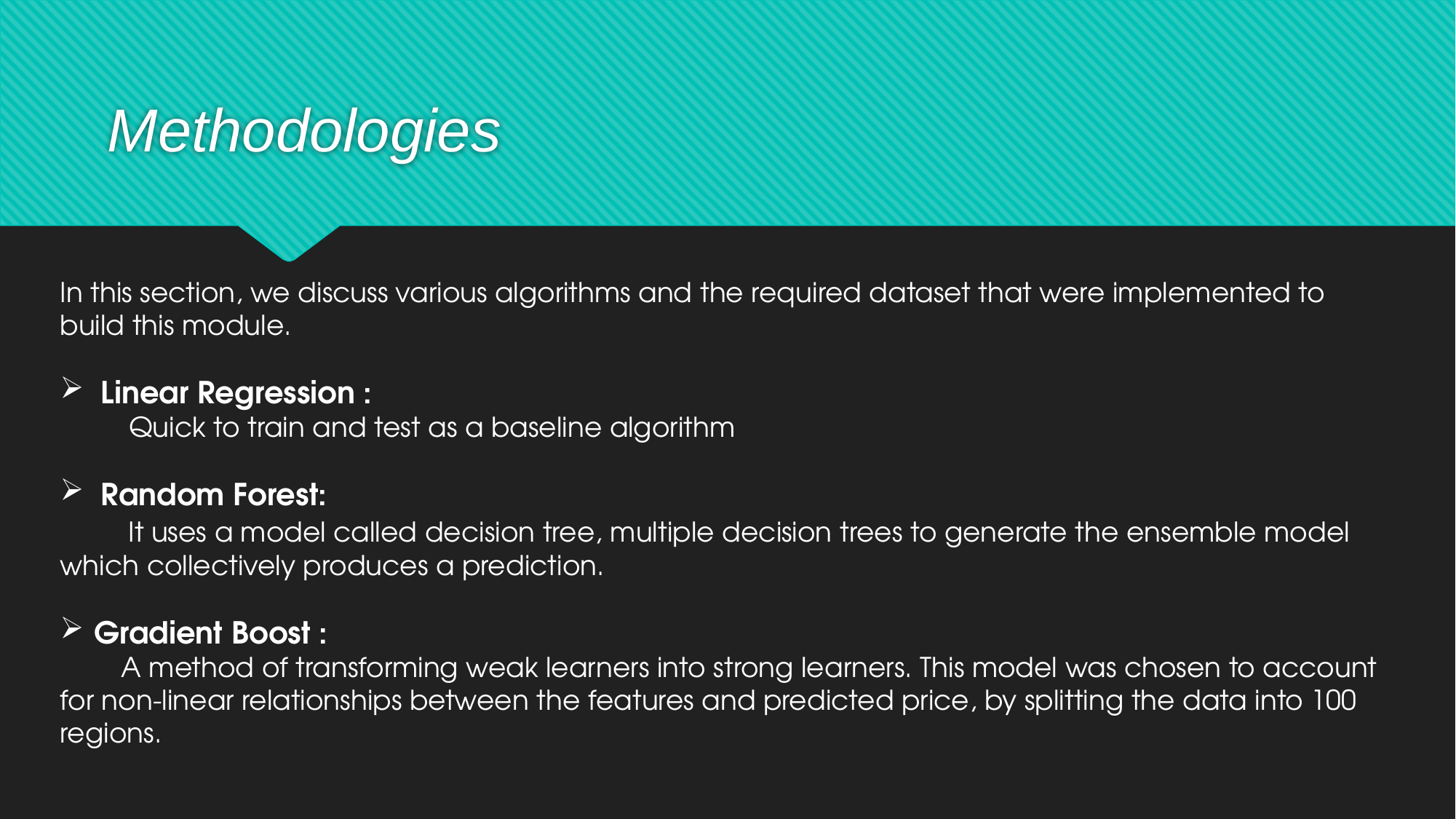

# Methodologies
In this section, we discuss various algorithms and the required dataset that were implemented to build this module.

Linear Regression :
         Quick to train and test as a baseline algorithm

Random Forest:
        It uses a model called decision tree, multiple decision trees to generate the ensemble model which collectively produces a prediction.

Gradient Boost :
        A method of transforming weak learners into strong learners. This model was chosen to account for non-linear relationships between the features and predicted price, by splitting the data into 100 regions.